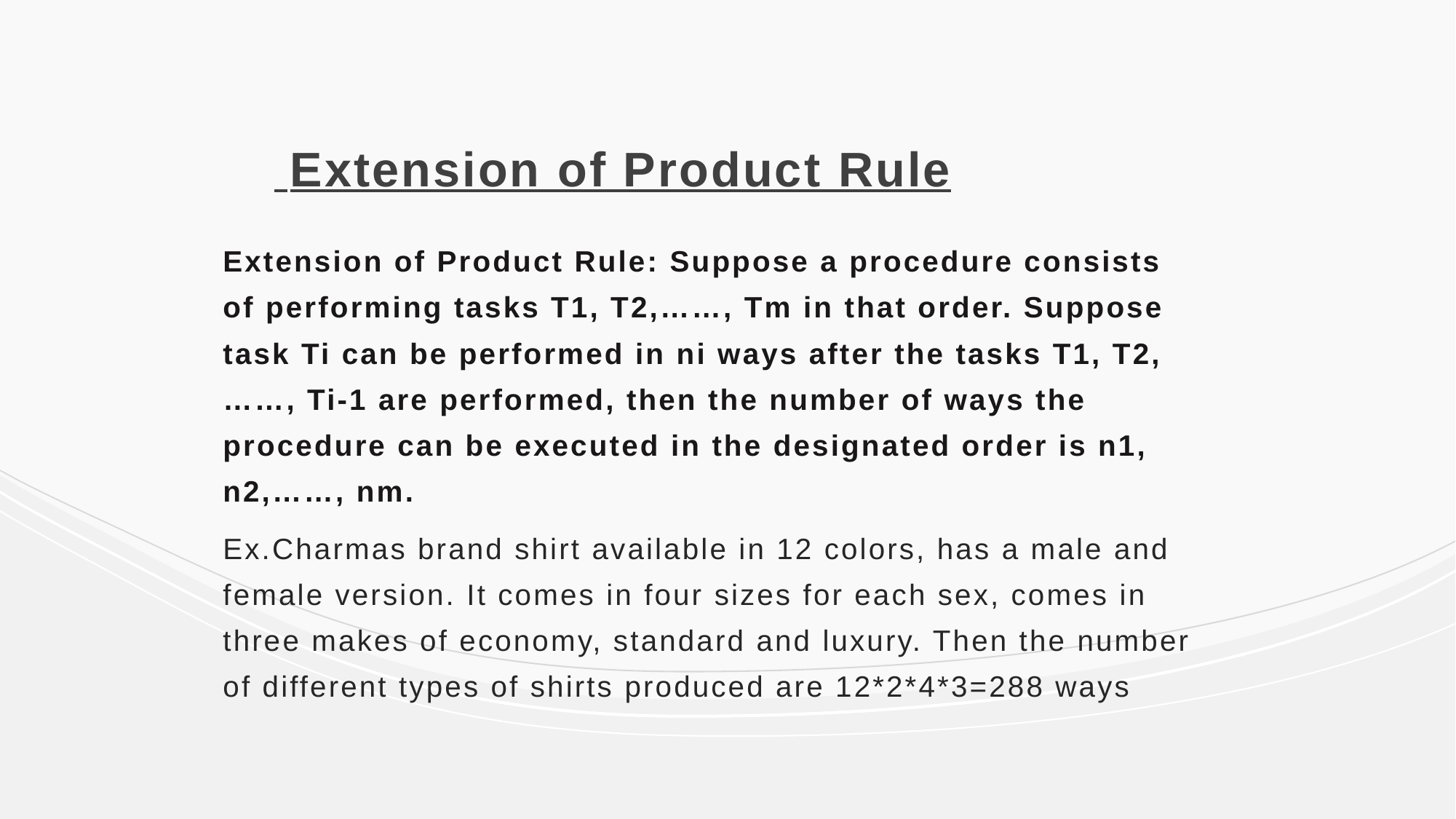

# Extension of Product Rule
Extension of Product Rule: Suppose a procedure consists of performing tasks T1, T2,……, Tm in that order. Suppose task Ti can be performed in ni ways after the tasks T1, T2,……, Ti-1 are performed, then the number of ways the procedure can be executed in the designated order is n1, n2,……, nm.
Ex.Charmas brand shirt available in 12 colors, has a male and female version. It comes in four sizes for each sex, comes in three makes of economy, standard and luxury. Then the number of different types of shirts produced are 12*2*4*3=288 ways